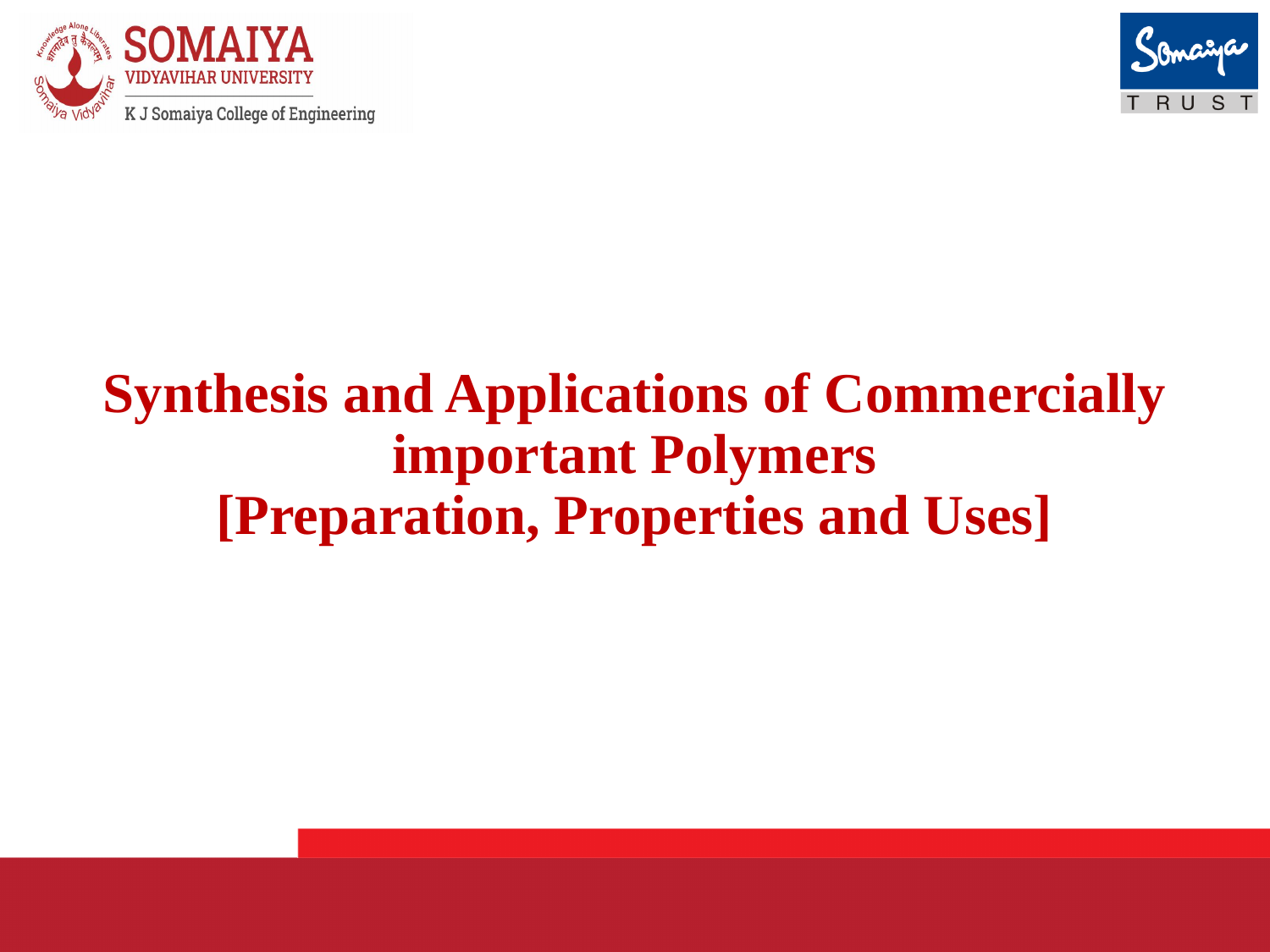

# Synthesis and Applications of Commercially important Polymers [Preparation, Properties and Uses]